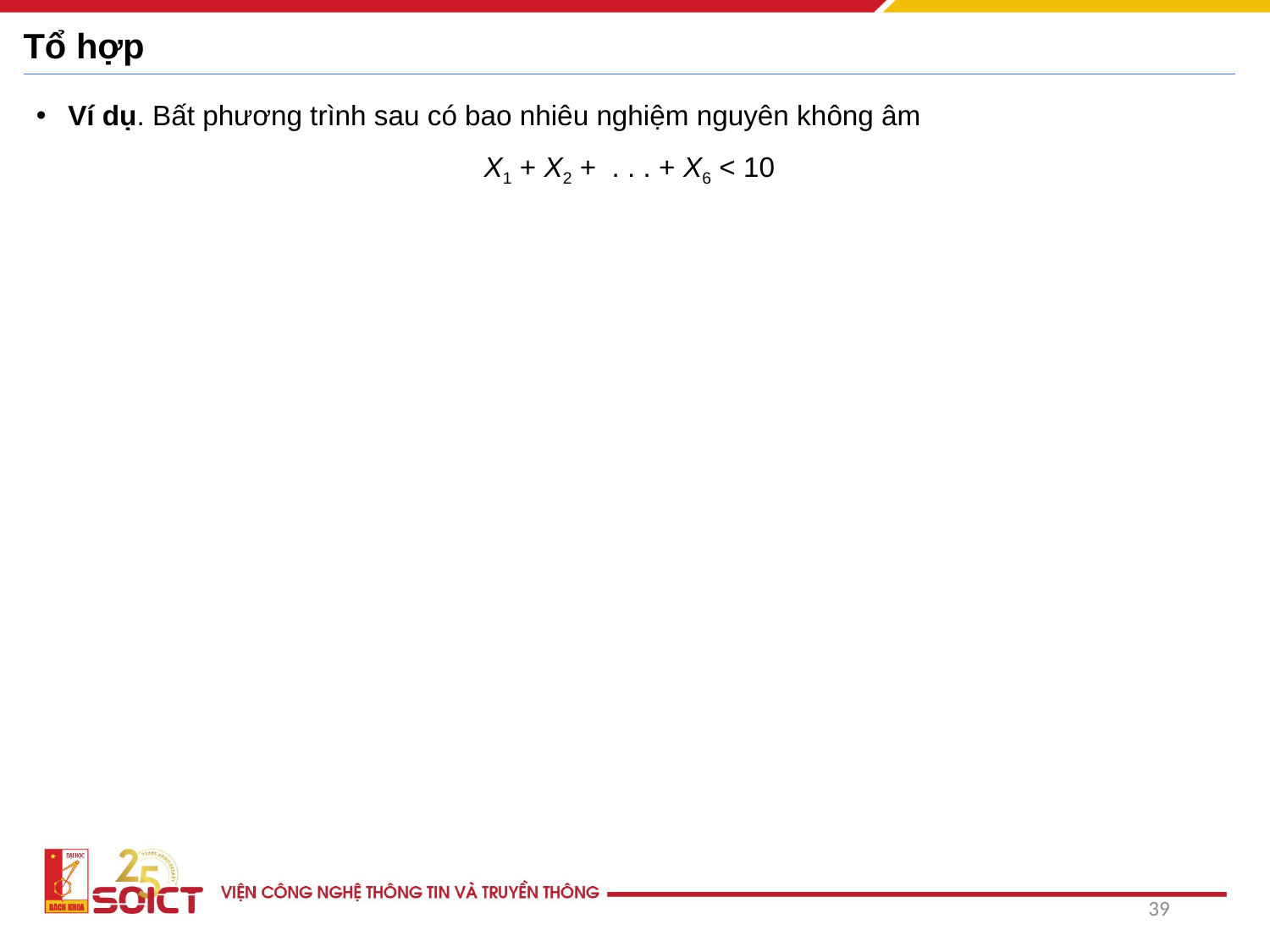

# Tổ hợp
Ví dụ. Bất phương trình sau có bao nhiêu nghiệm nguyên không âm
X1 + X2 +  . . . + X6 < 10

39